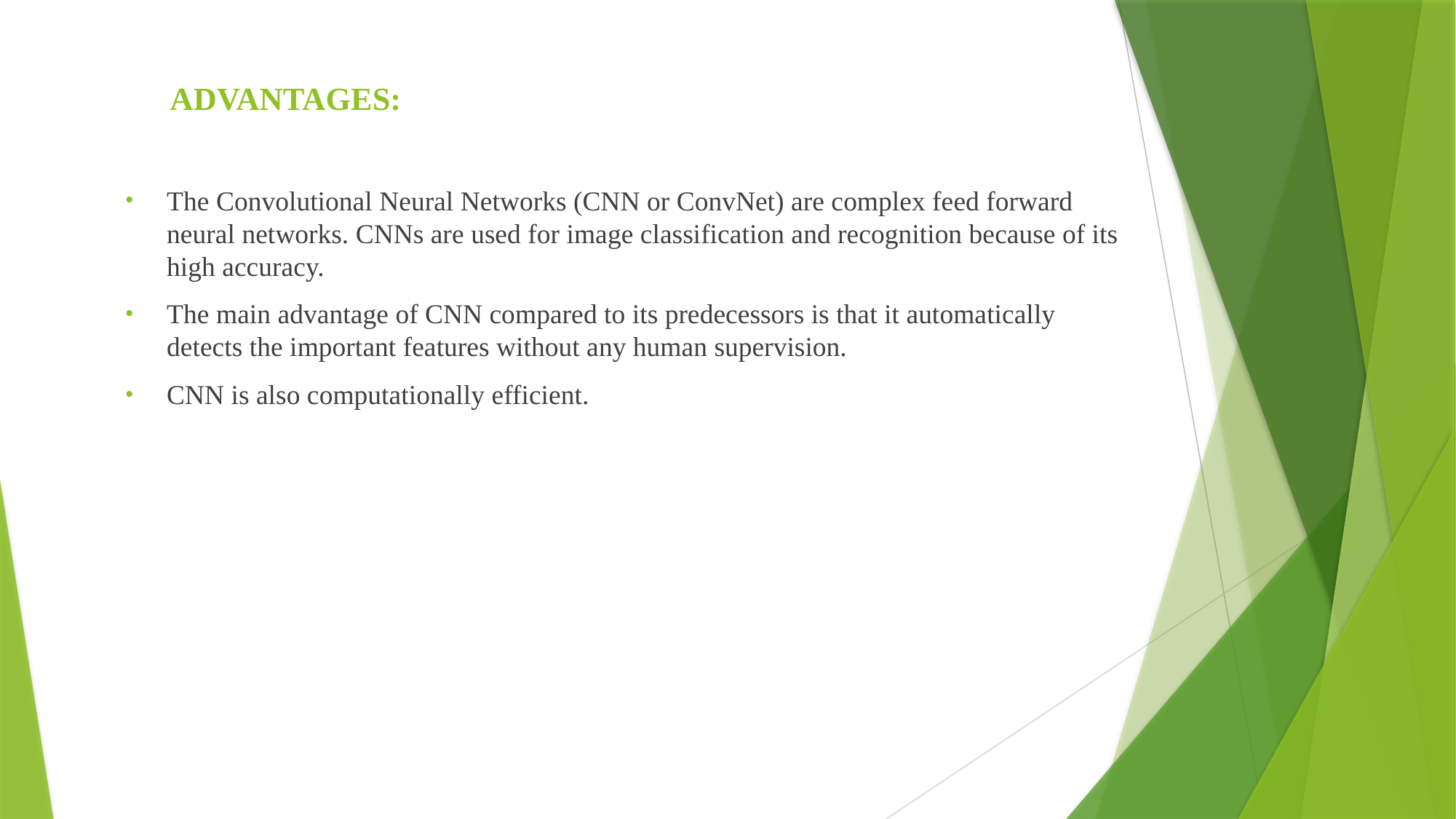

# ADVANTAGES:
The Convolutional Neural Networks (CNN or ConvNet) are complex feed forward neural networks. CNNs are used for image classification and recognition because of its high accuracy.
The main advantage of CNN compared to its predecessors is that it automatically detects the important features without any human supervision.
CNN is also computationally efficient.